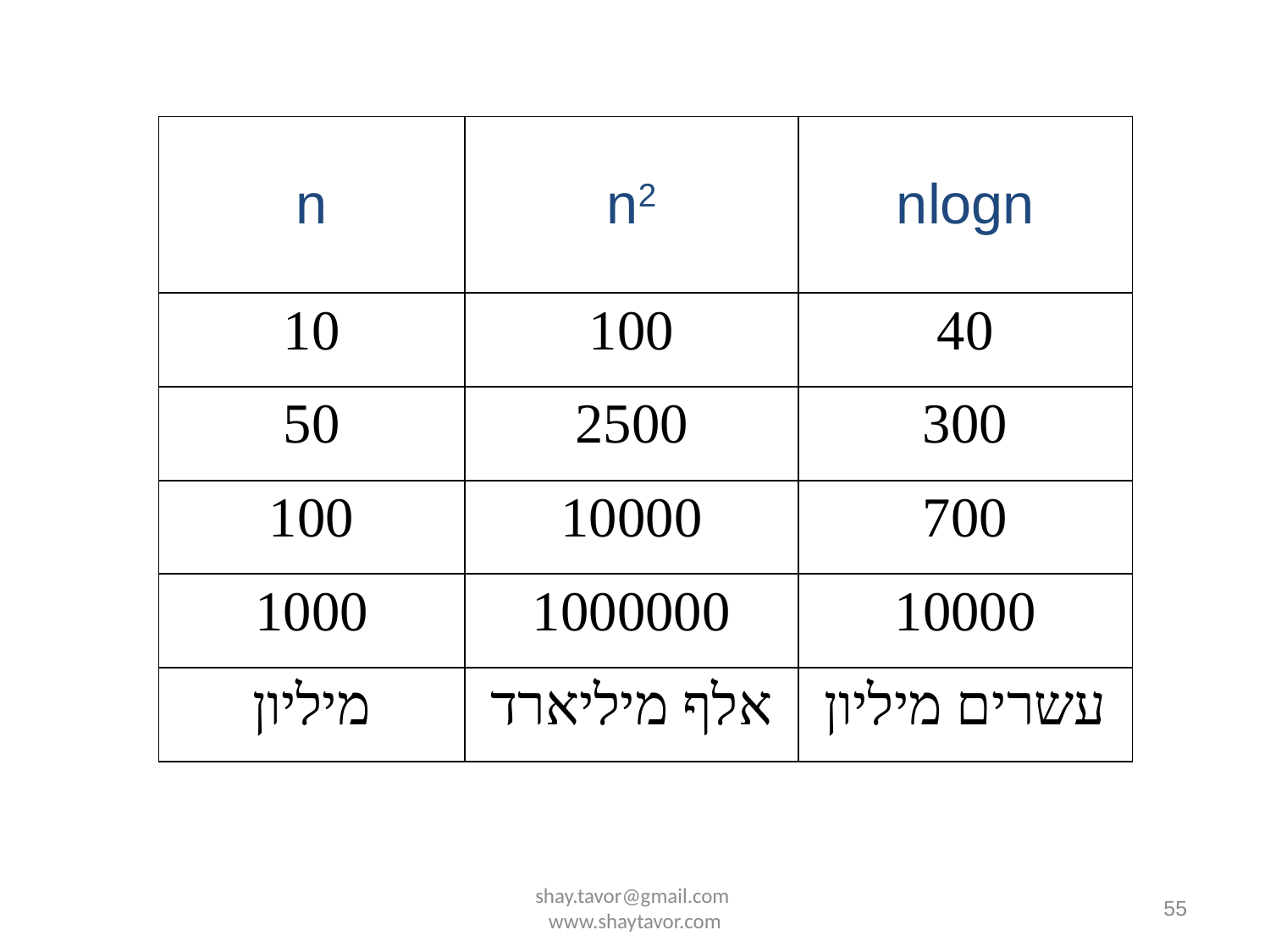

| n | n2 | nlogn |
| --- | --- | --- |
| 10 | 100 | 40 |
| 50 | 2500 | 300 |
| 100 | 10000 | 700 |
| 1000 | 1000000 | 10000 |
| מיליון | אלף מיליארד | עשרים מיליון |

shay.tavor@gmail.com  www.shaytavor.com
55